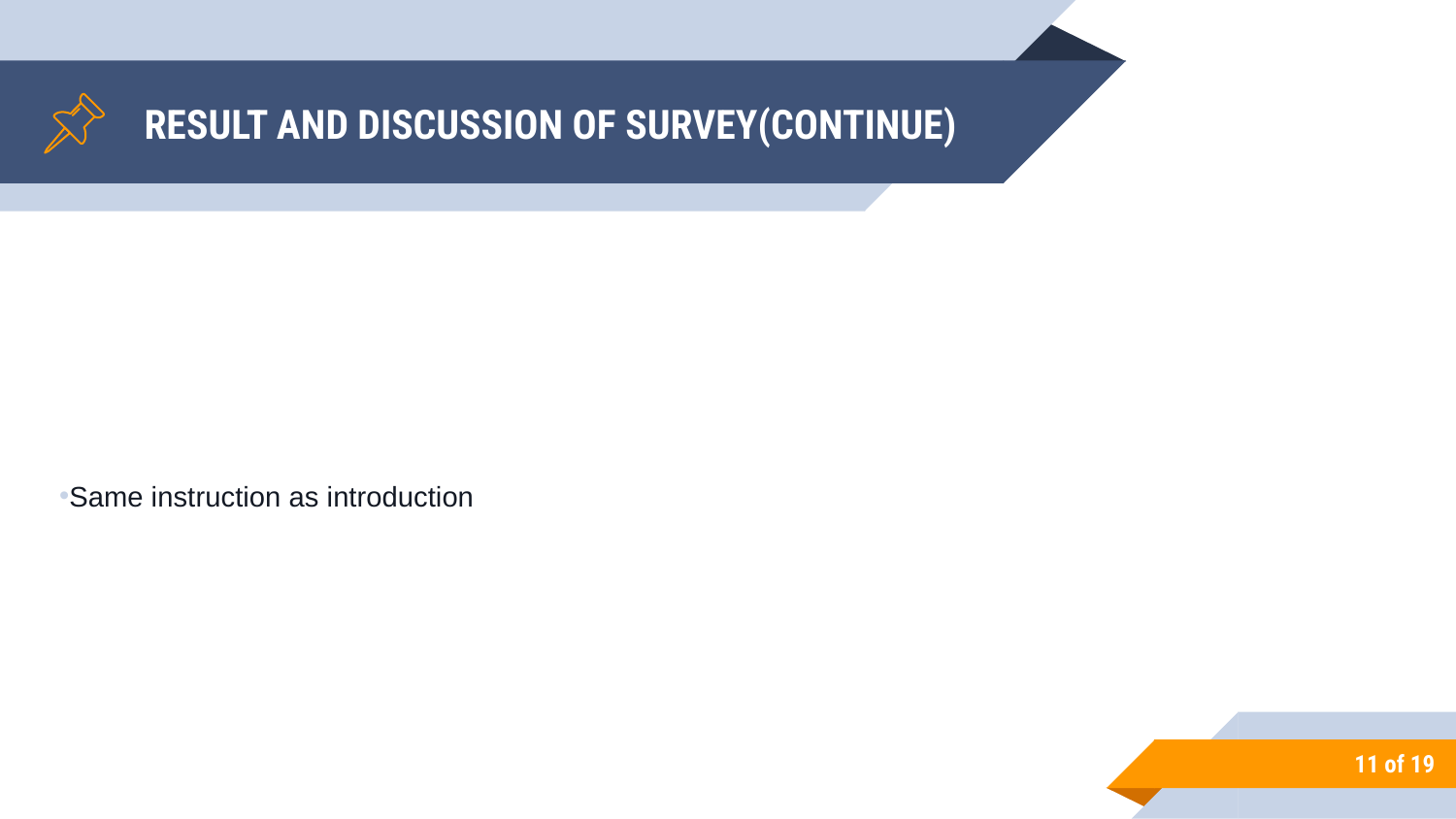

# RESULT AND DISCUSSION OF SURVEY(CONTINUE)

Same instruction as introduction
11 of 19